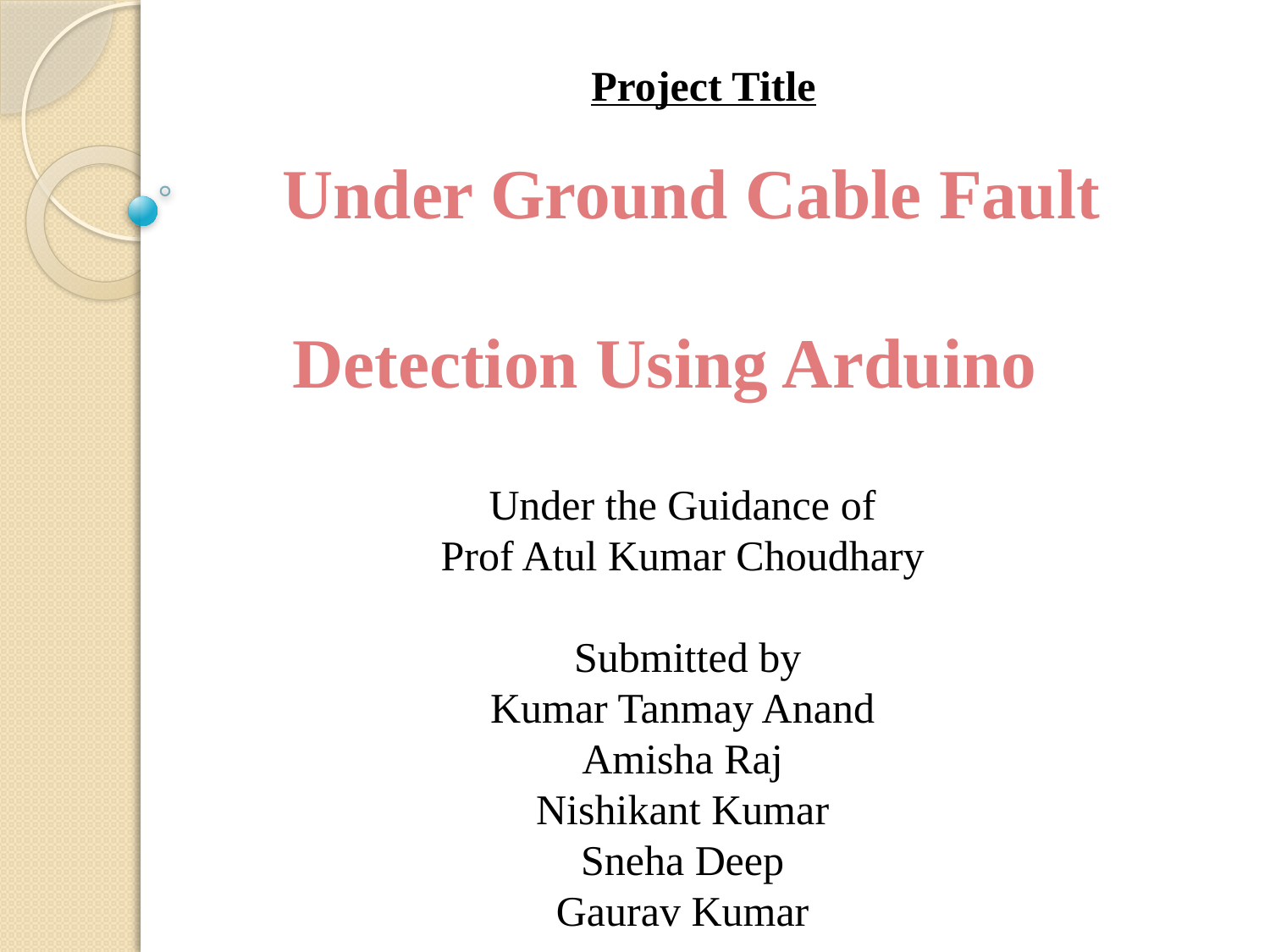

Project Title
 Under Ground Cable Fault Detection Using Arduino

Under the Guidance of
Prof Atul Kumar Choudhary

 Submitted by
Kumar Tanmay Anand
Amisha Raj
Nishikant Kumar
Sneha Deep
Gaurav Kumar